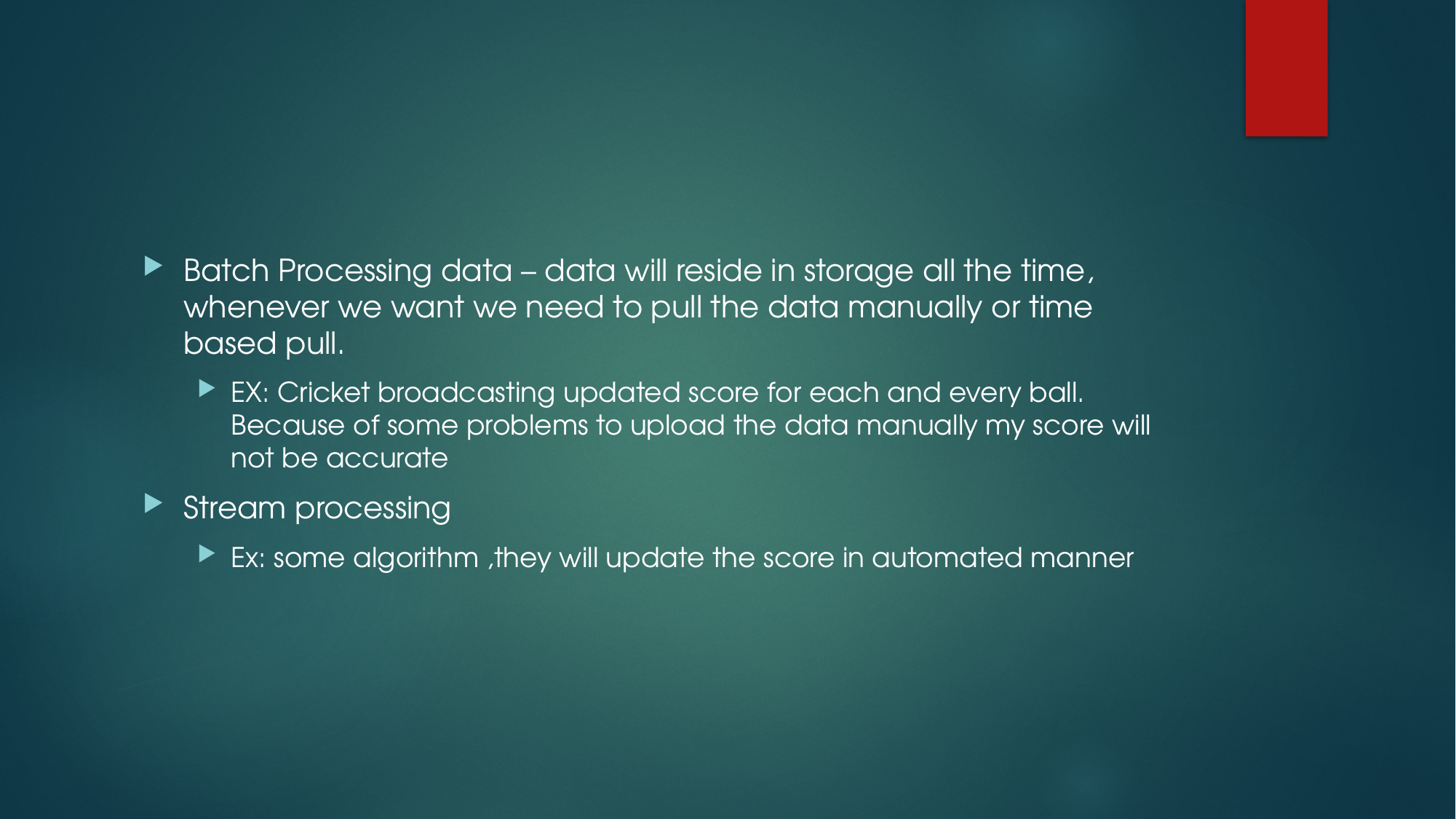

#
Batch Processing data – data will reside in storage all the time, whenever we want we need to pull the data manually or time based pull.
EX: Cricket broadcasting updated score for each and every ball. Because of some problems to upload the data manually my score will not be accurate
Stream processing
Ex: some algorithm ,they will update the score in automated manner